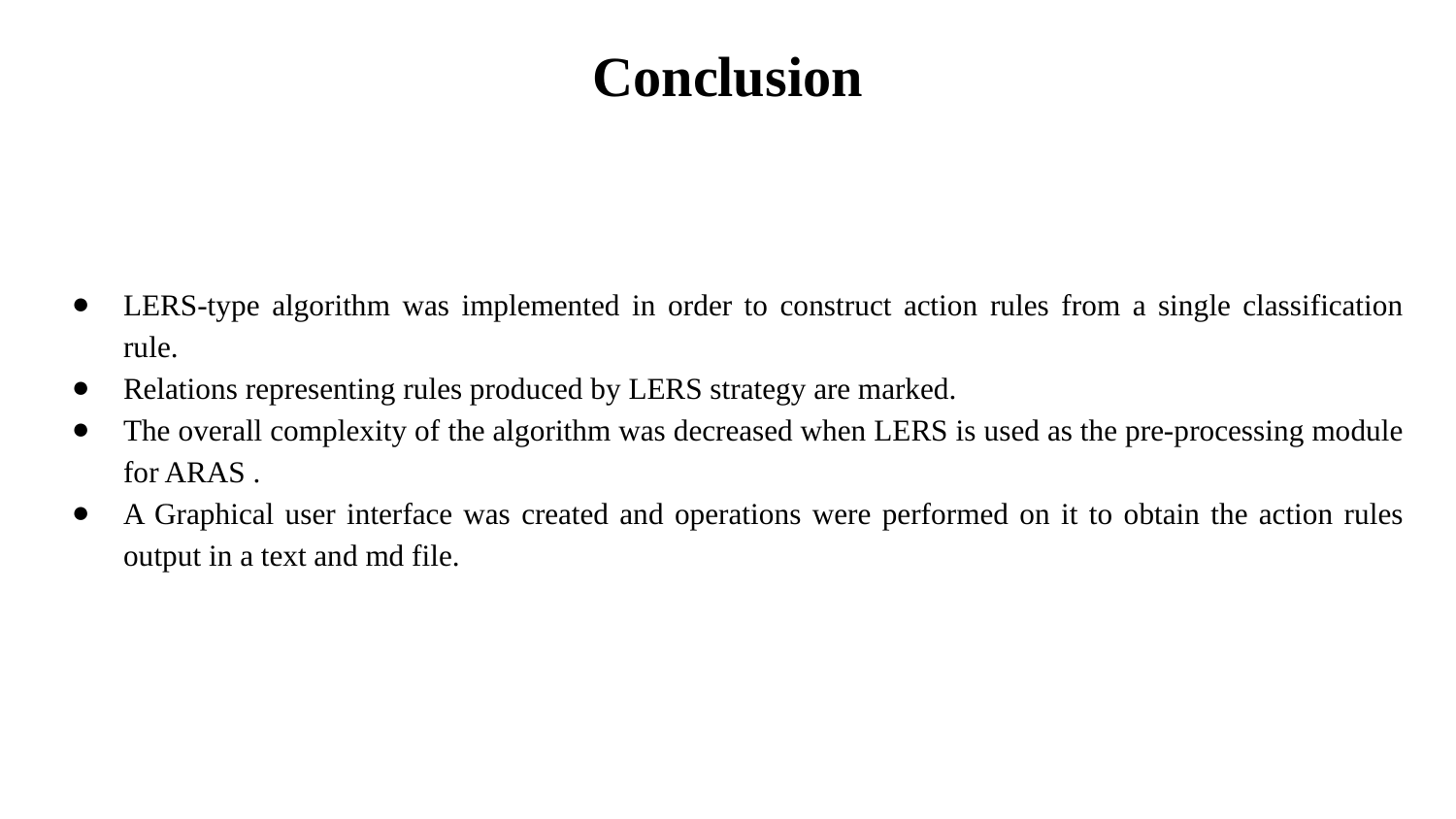

Conclusion
LERS-type algorithm was implemented in order to construct action rules from a single classification rule.
Relations representing rules produced by LERS strategy are marked.
The overall complexity of the algorithm was decreased when LERS is used as the pre-processing module for ARAS .
A Graphical user interface was created and operations were performed on it to obtain the action rules output in a text and md file.